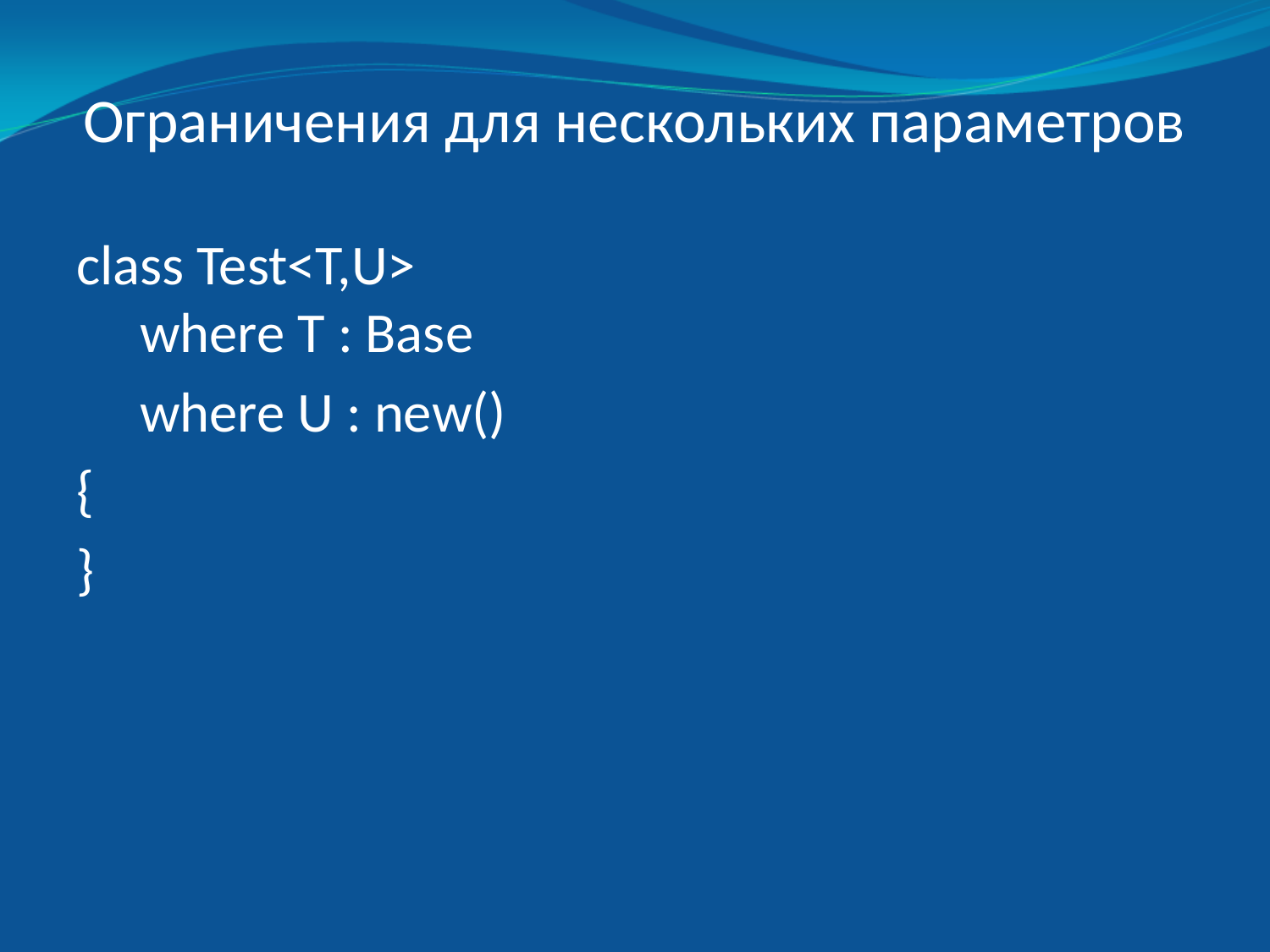

# Ограничения для нескольких параметров
class Test<T,U>
     where T : Base
     where U : new()
{
}